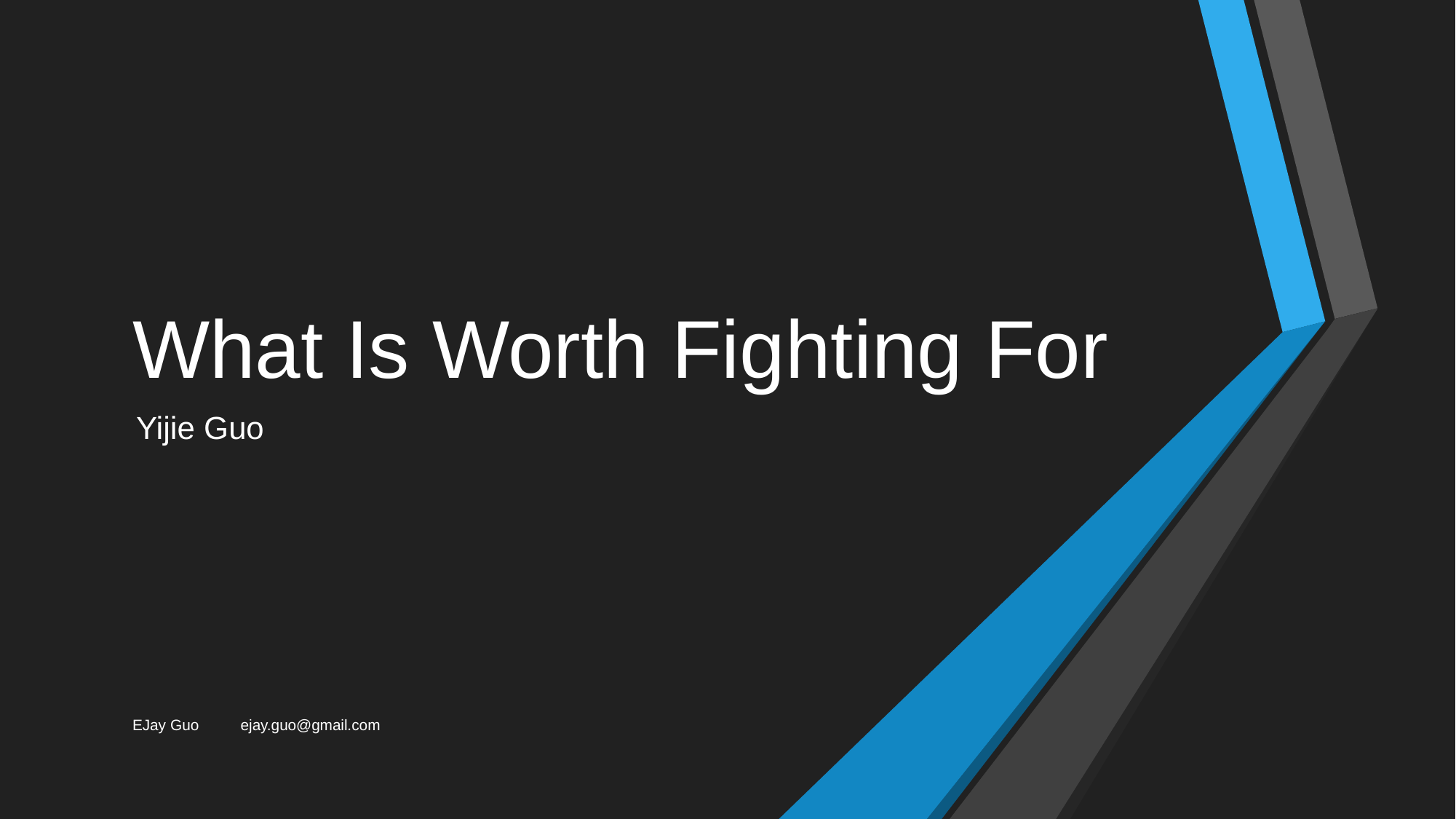

# What Is Worth Fighting For
Yijie Guo

EJay Guo          ejay.guo@gmail.com